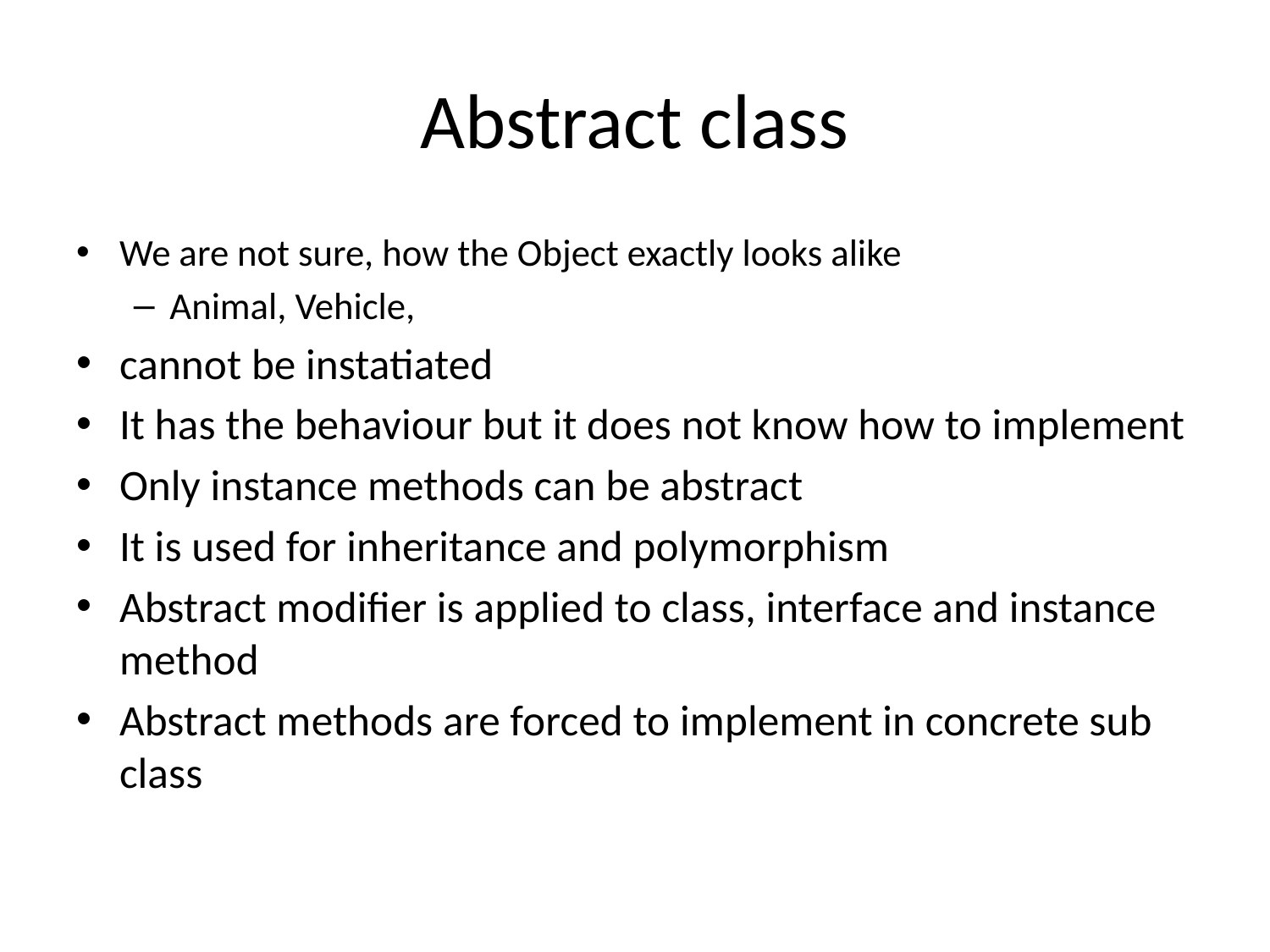

# Abstract class
We are not sure, how the Object exactly looks alike
Animal, Vehicle,
cannot be instatiated
It has the behaviour but it does not know how to implement
Only instance methods can be abstract
It is used for inheritance and polymorphism
Abstract modifier is applied to class, interface and instance method
Abstract methods are forced to implement in concrete sub class